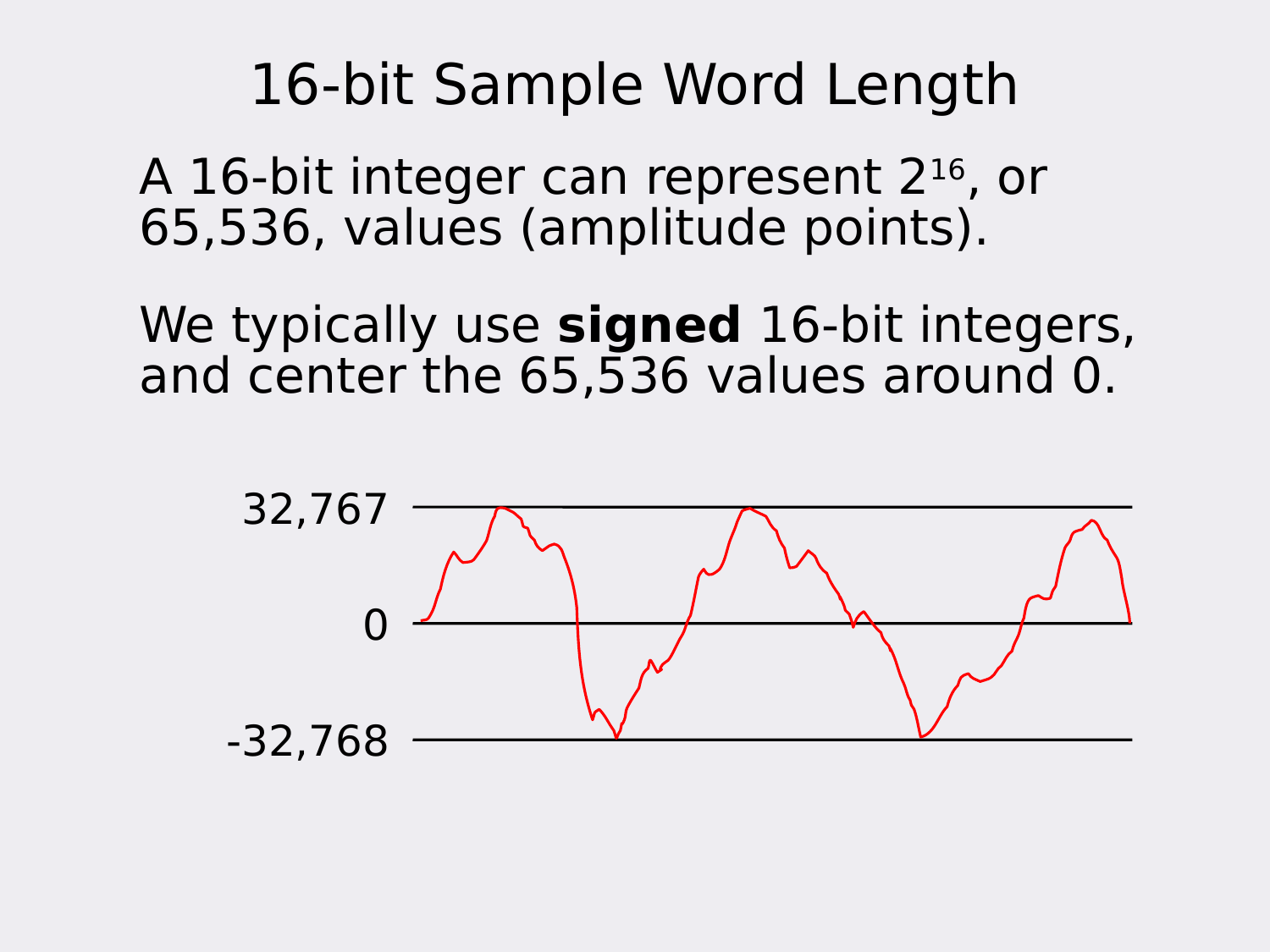

16-bit Sample Word Length
A 16-bit integer can represent 216, or 65,536, values (amplitude points).
We typically use signed 16-bit integers, and center the 65,536 values around 0.
32,767

0

-32,768